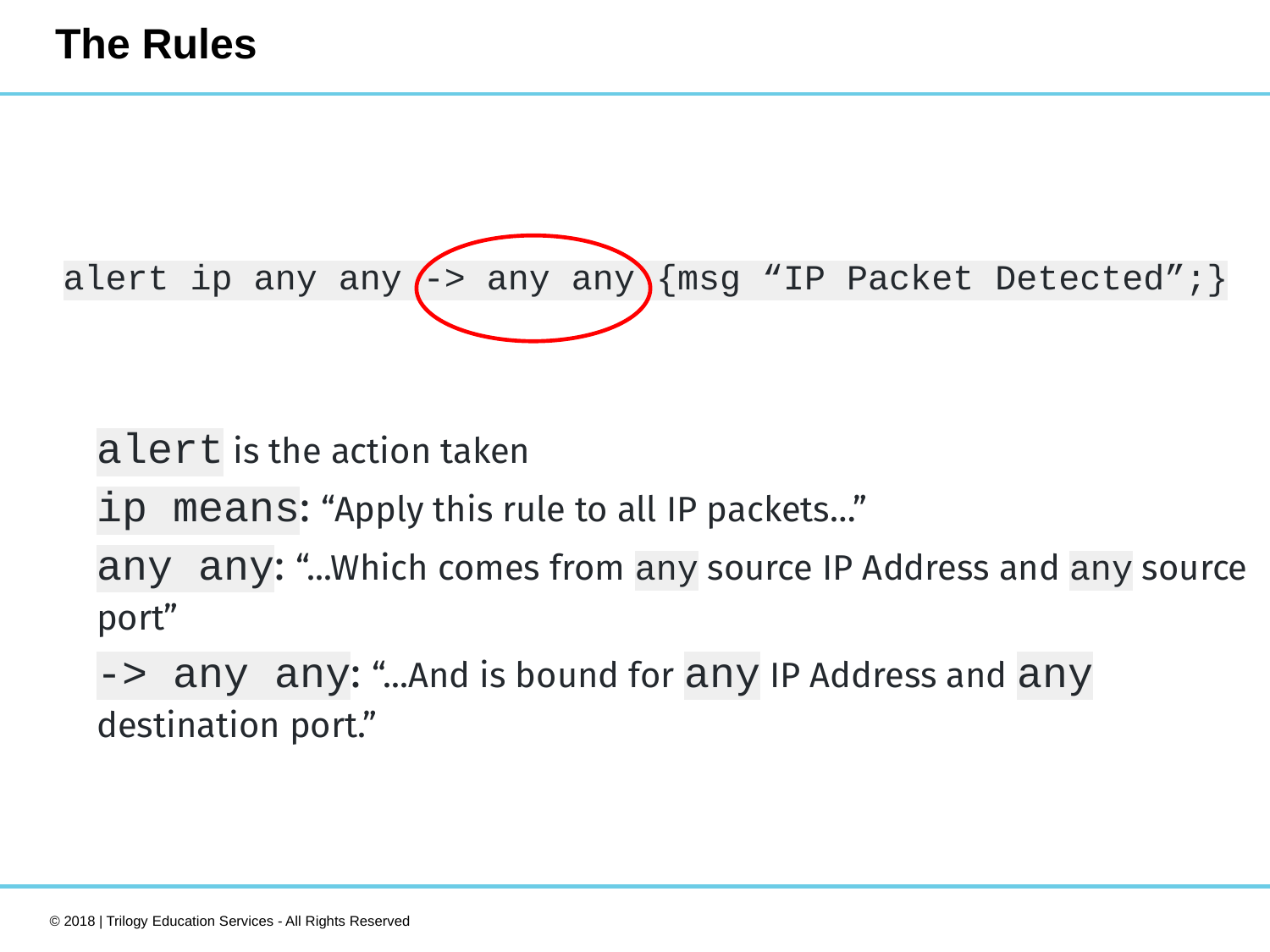

# The Rules

alert ip any any -> any any {msg “IP Packet Detected”;}

alert is the action taken
ip means: “Apply this rule to all IP packets…”
any any: “...Which comes from any source IP Address and any source port”
-> any any: “...And is bound for any IP Address and any destination port.”